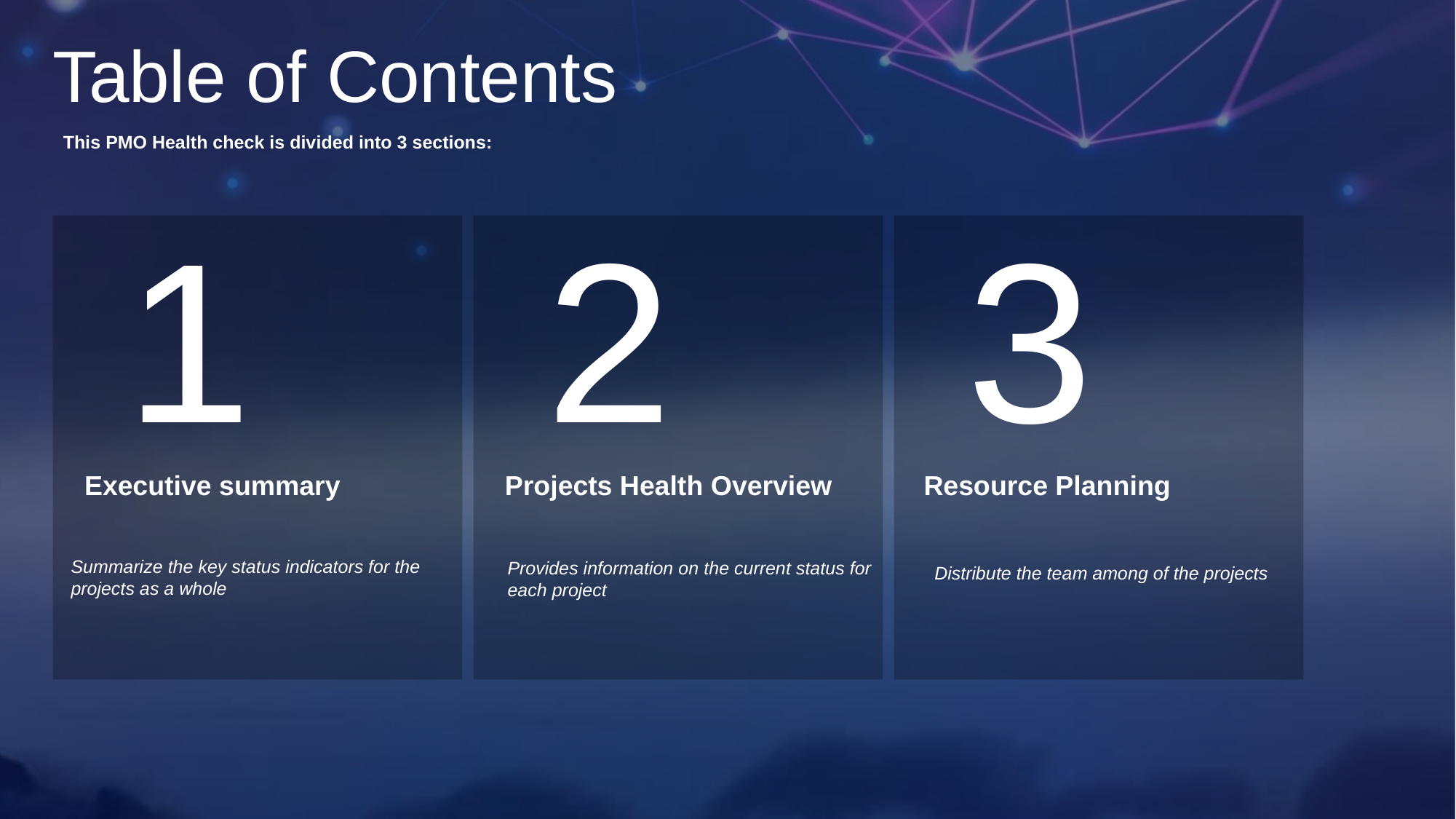

# Table of Contents
This PMO Health check is divided into 3 sections:

1
2
3
Executive summary

Projects Health Overview

Resource Planning

Summarize the key status indicators for the projects as a whole
Provides information on the current status for each project
Distribute the team among of the projects